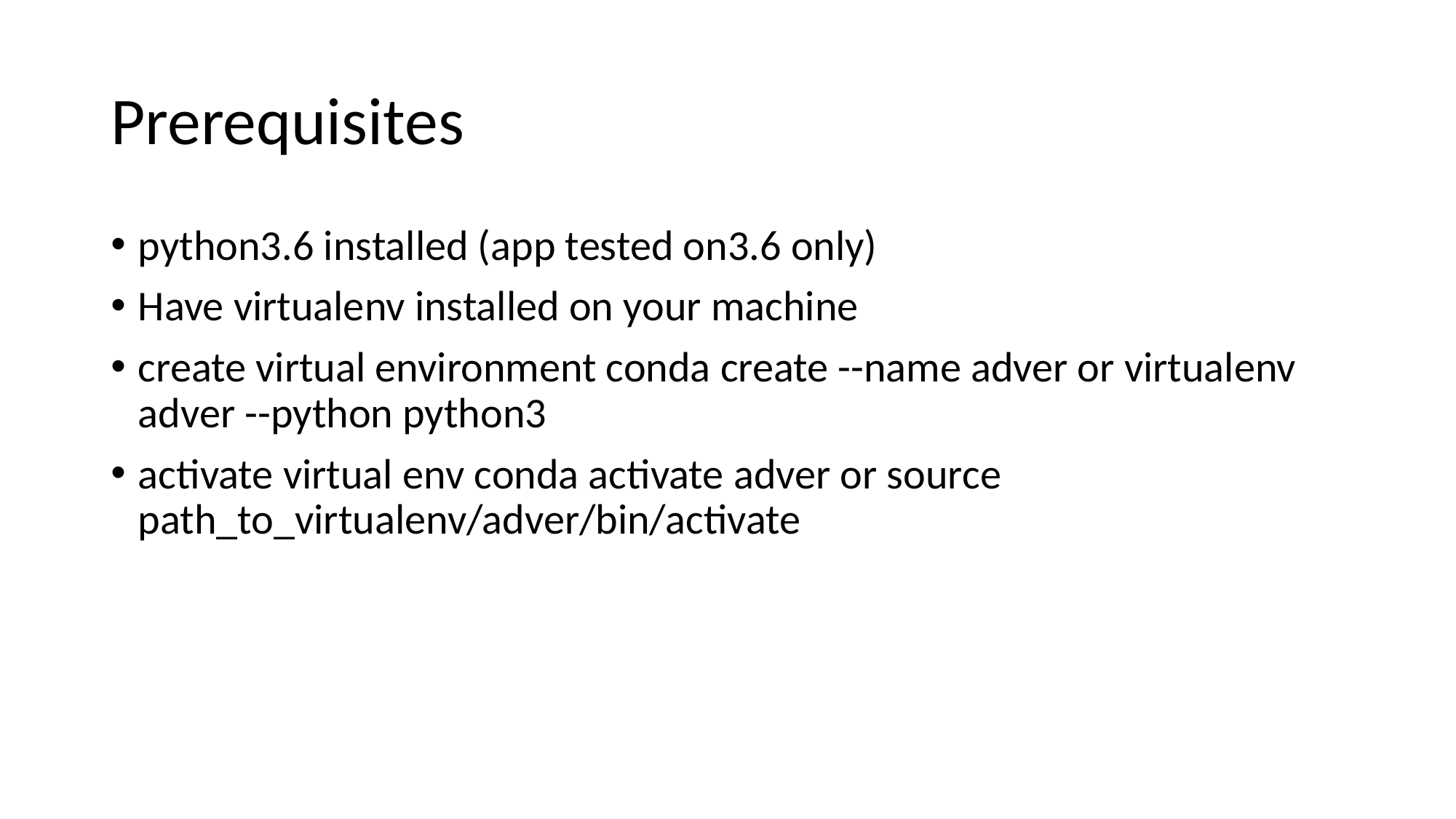

# Prerequisites
python3.6 installed (app tested on3.6 only)
Have virtualenv installed on your machine
create virtual environment conda create --name adver or virtualenv adver --python python3
activate virtual env conda activate adver or source path_to_virtualenv/adver/bin/activate